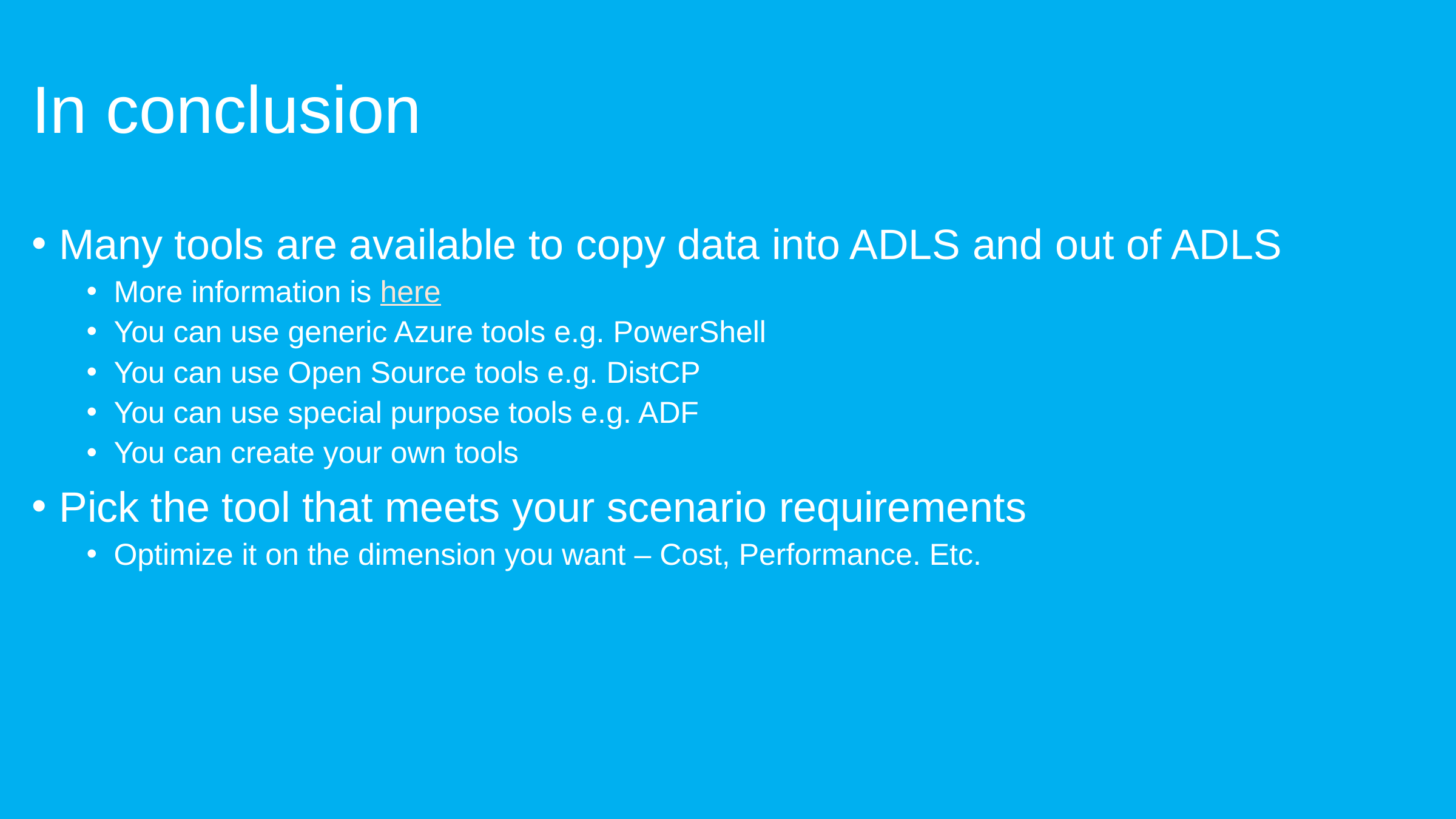

# In conclusion
Many tools are available to copy data into ADLS and out of ADLS
More information is here
You can use generic Azure tools e.g. PowerShell
You can use Open Source tools e.g. DistCP
You can use special purpose tools e.g. ADF
You can create your own tools
Pick the tool that meets your scenario requirements
Optimize it on the dimension you want – Cost, Performance. Etc.